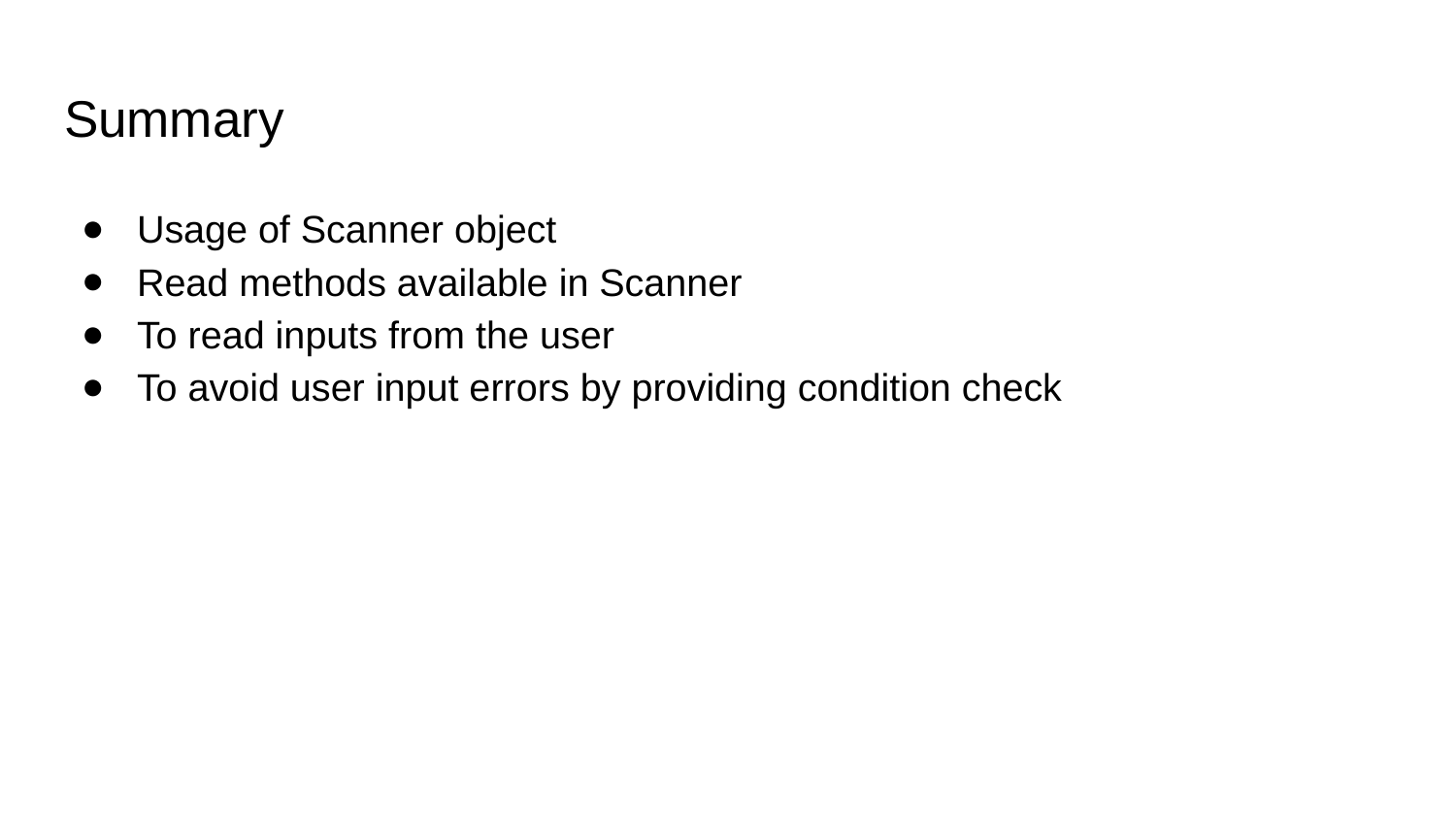

# Summary
Usage of Scanner object
Read methods available in Scanner
To read inputs from the user
To avoid user input errors by providing condition check